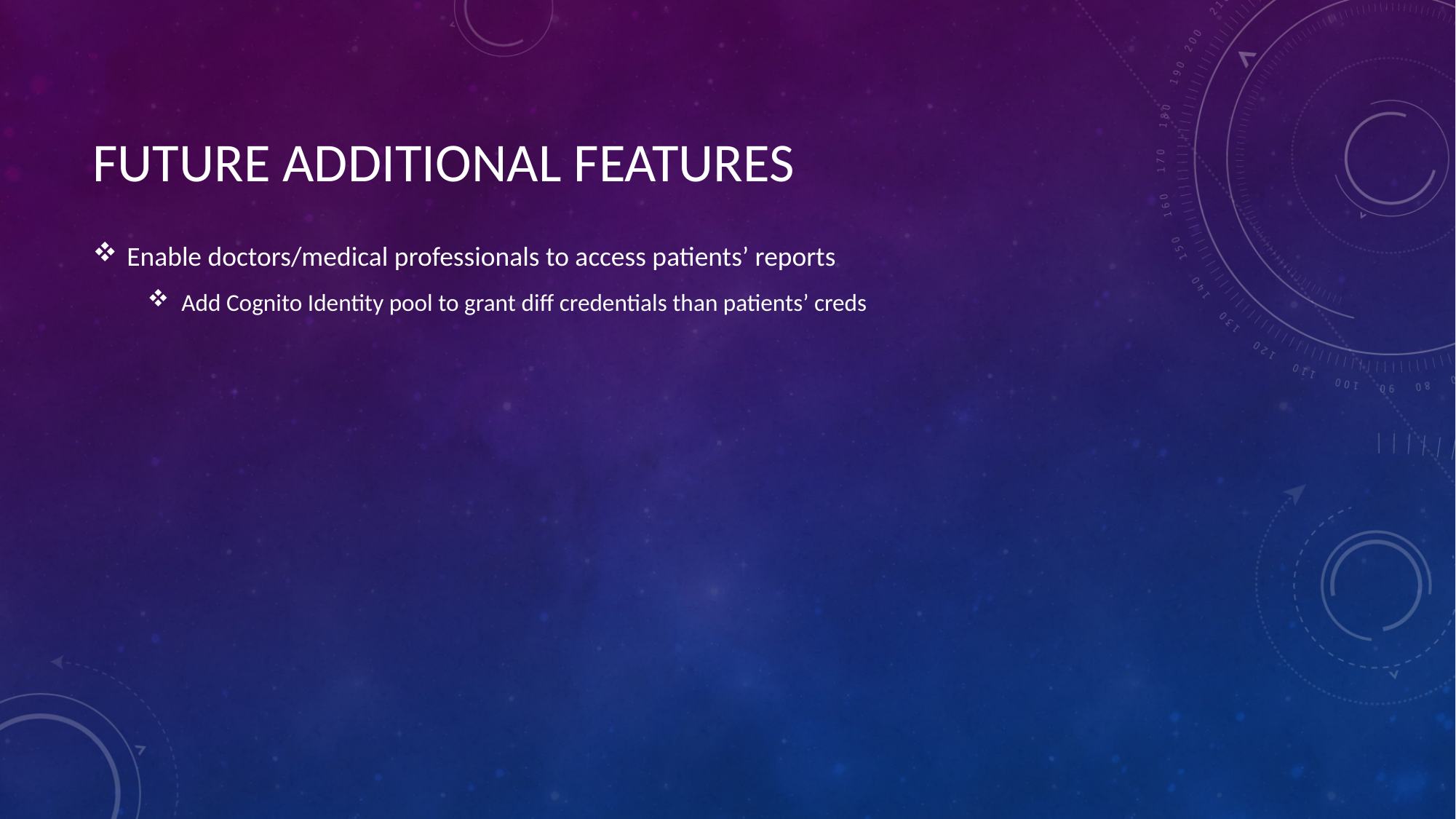

# Future additional features

Enable doctors/medical professionals to access patients’ reports
Add Cognito Identity pool to grant diff credentials than patients’ creds